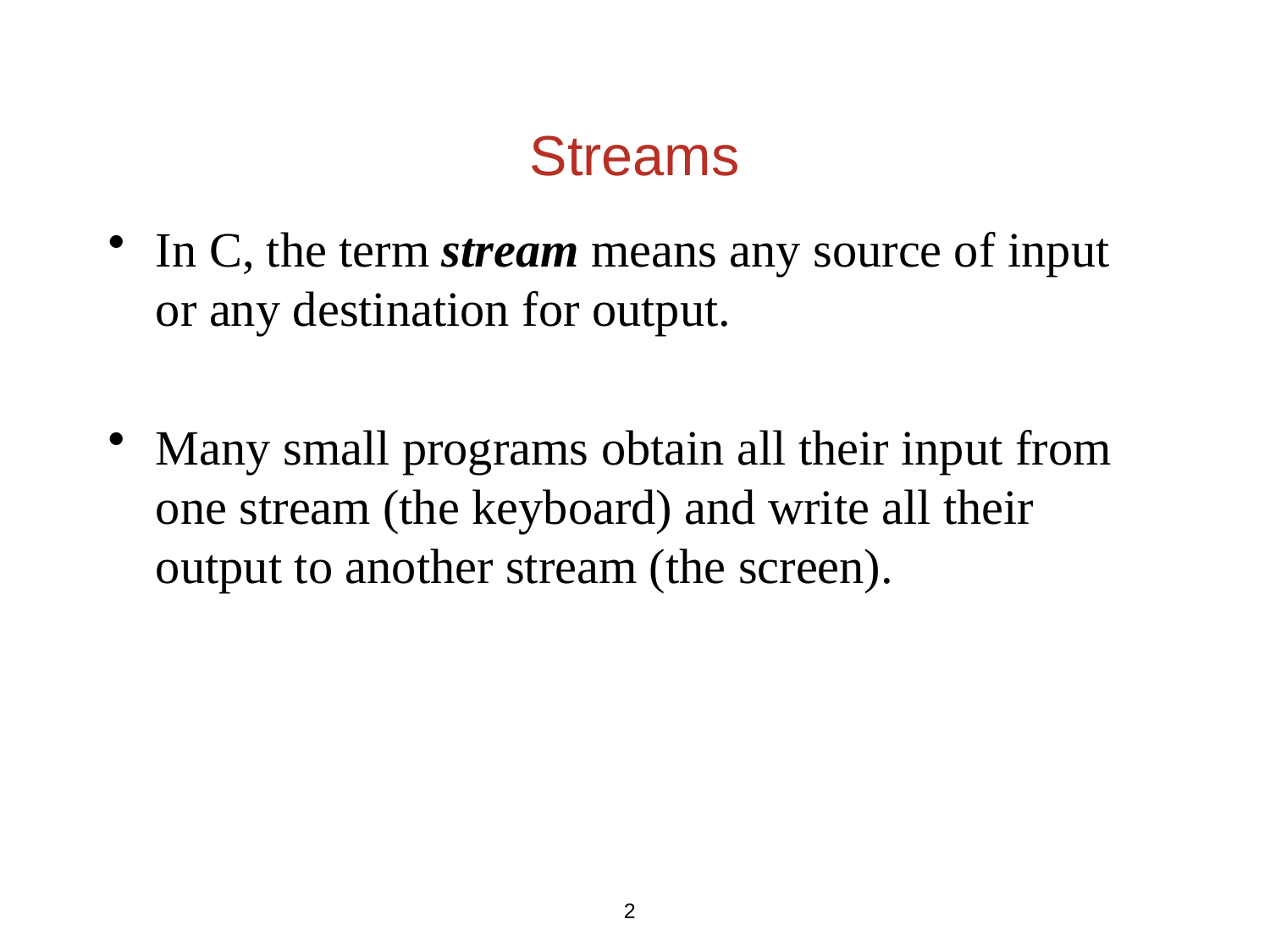

Streams
In C, the term stream means any source of input or any destination for output.

Many small programs obtain all their input from one stream (the keyboard) and write all their output to another stream (the screen).
2